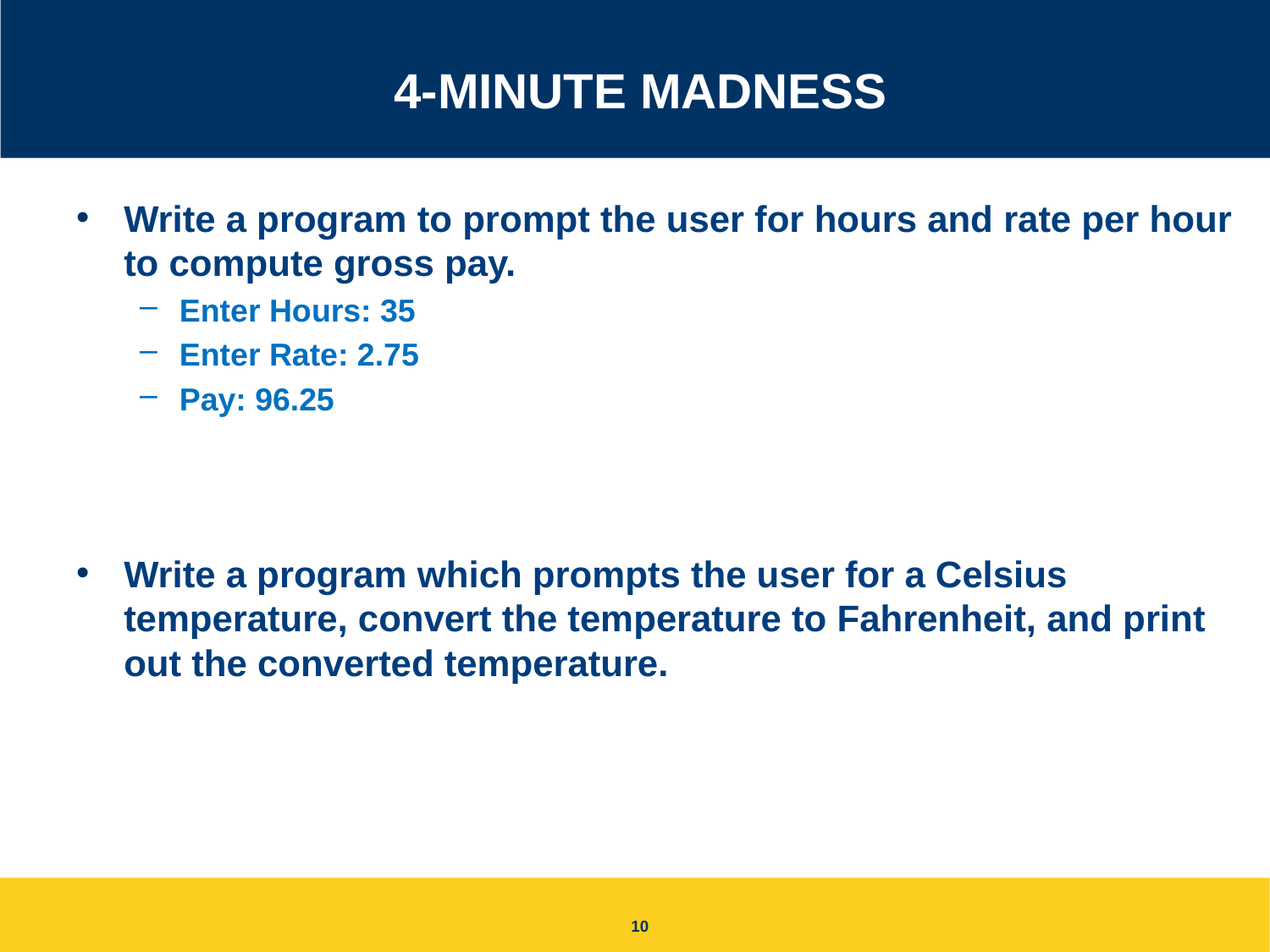

# 4-minute madness
Write a program to prompt the user for hours and rate per hour to compute gross pay.
Enter Hours: 35
Enter Rate: 2.75
Pay: 96.25

Write a program which prompts the user for a Celsius temperature, convert the temperature to Fahrenheit, and print out the converted temperature.

10